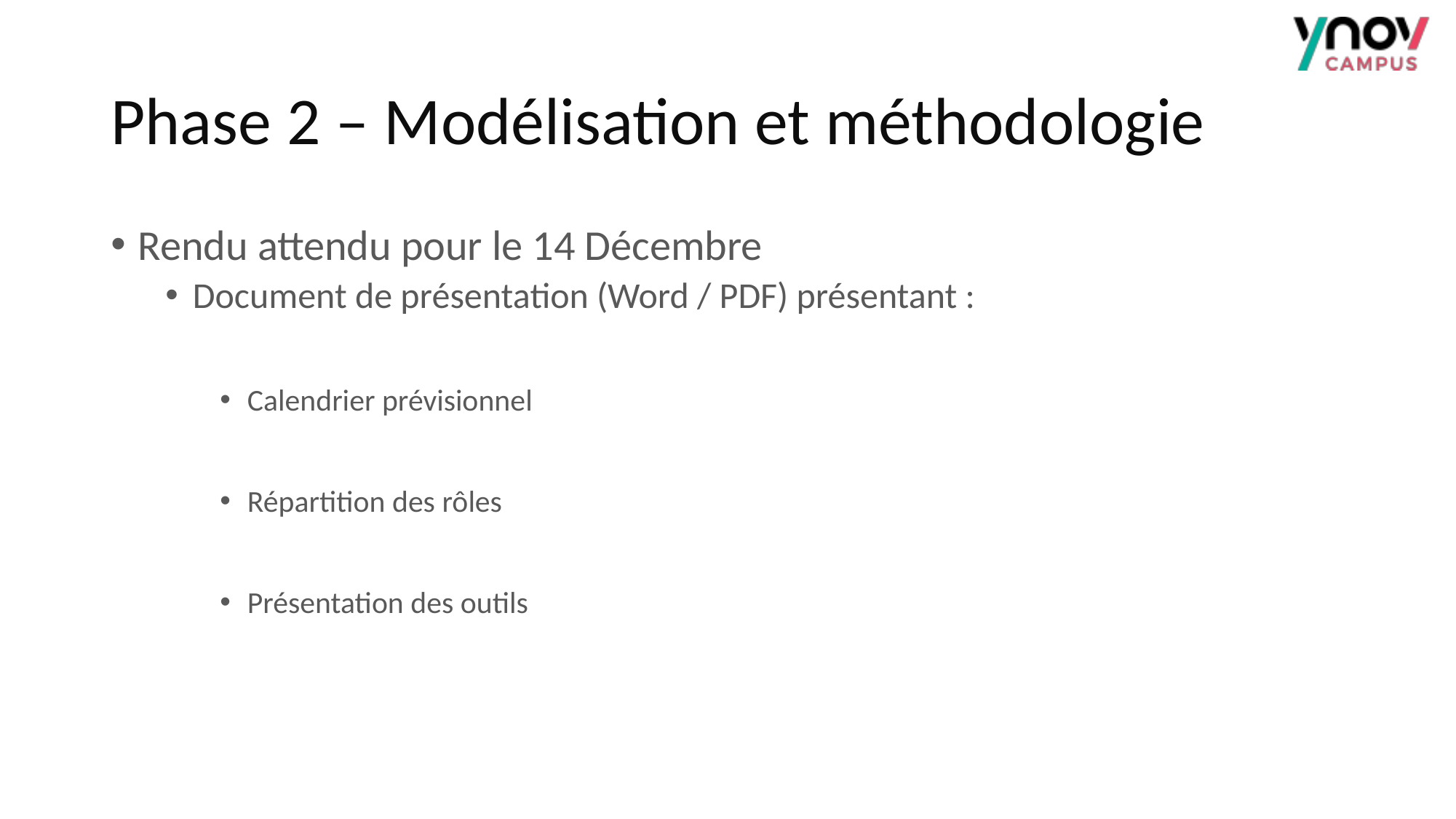

# Phase 2 – Modélisation et méthodologie
Rendu attendu pour le 14 Décembre
Document de présentation (Word / PDF) présentant :

Calendrier prévisionnel

Répartition des rôles

Présentation des outils